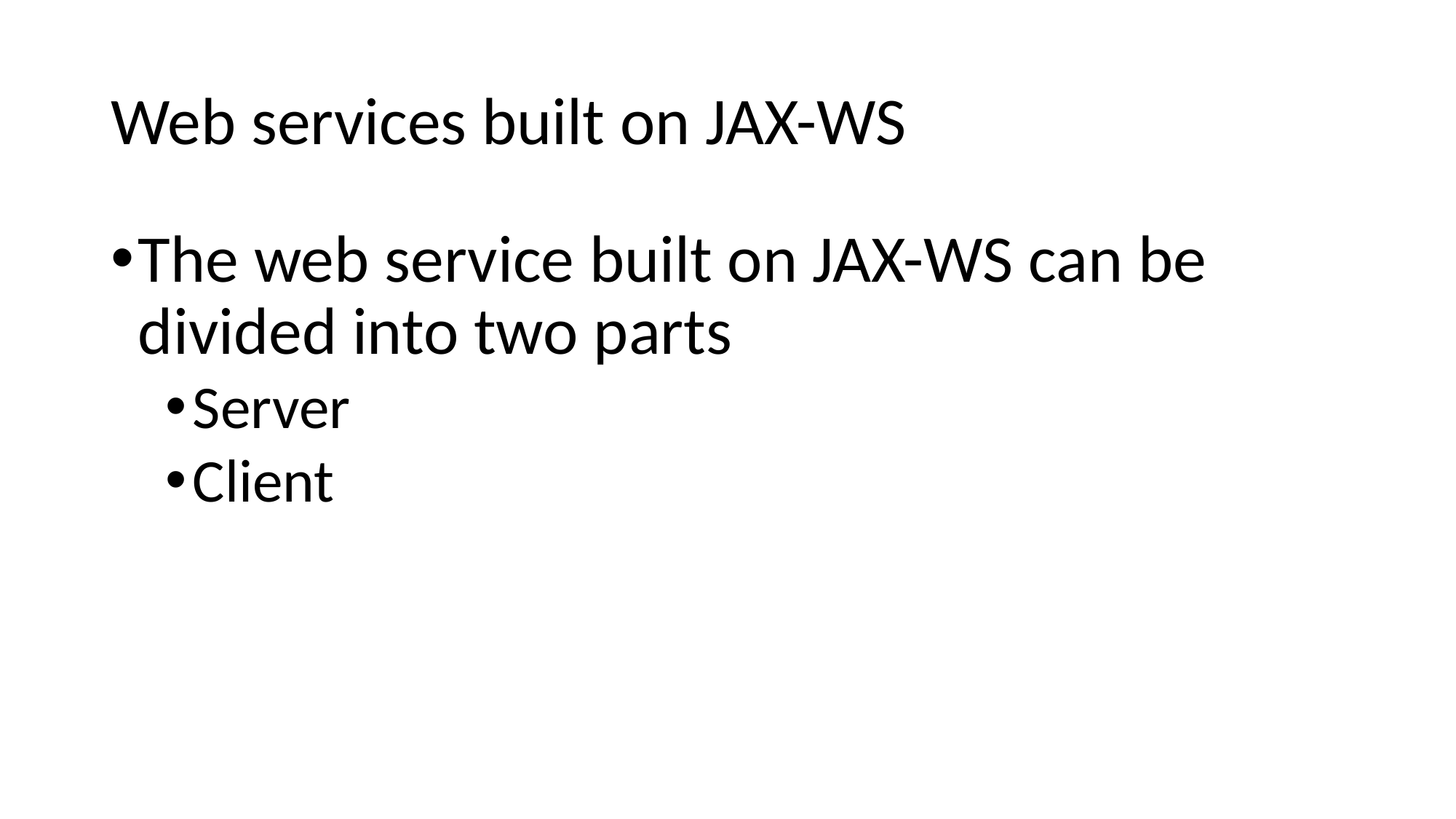

# Web services built on JAX-WS
The web service built on JAX-WS can be divided into two parts
Server
Client